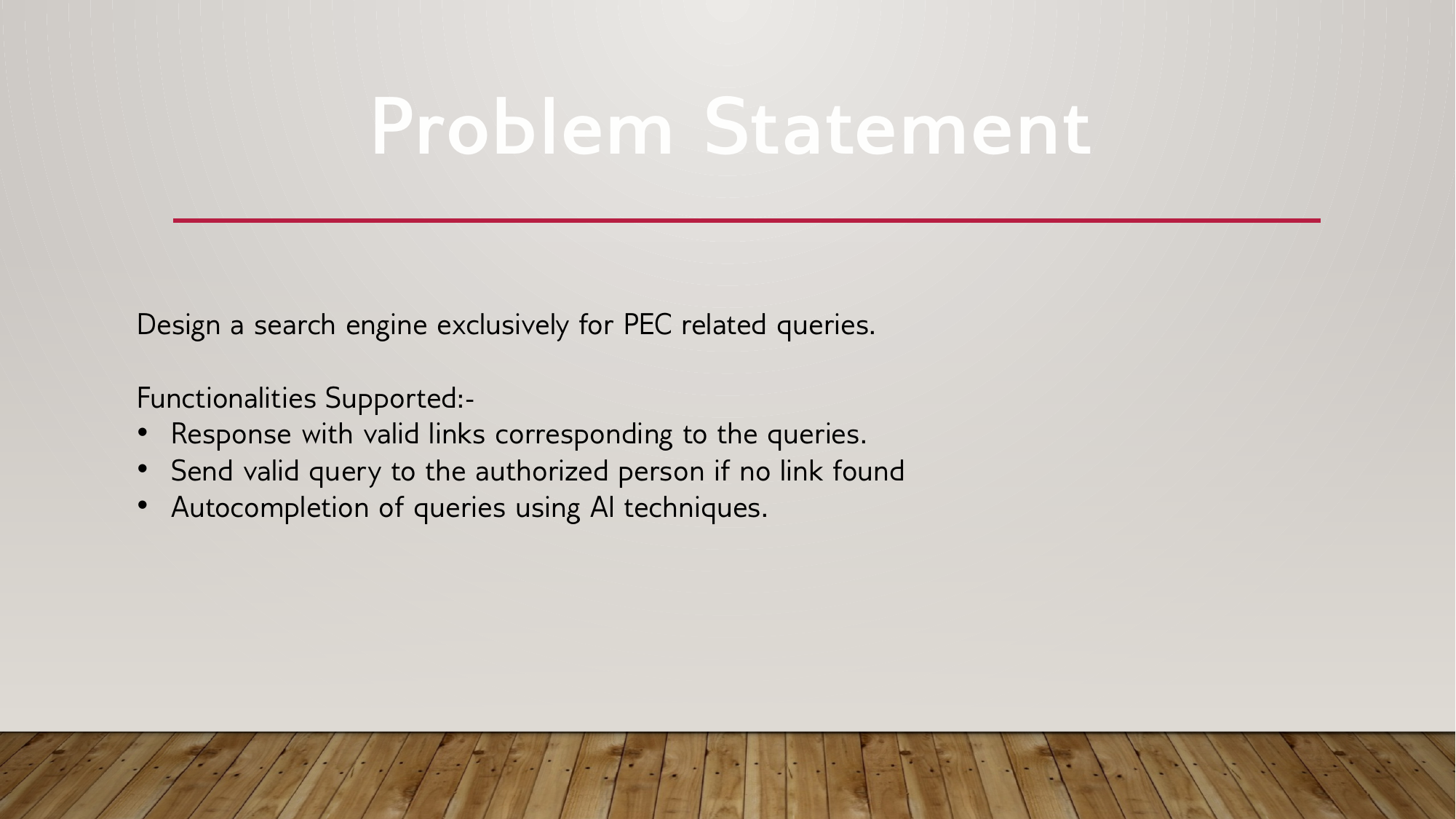

Problem Statement
Design a search engine exclusively for PEC related queries.

Functionalities Supported:-
Response with valid links corresponding to the queries.
Send valid query to the authorized person if no link found
Autocompletion of queries using AI techniques.